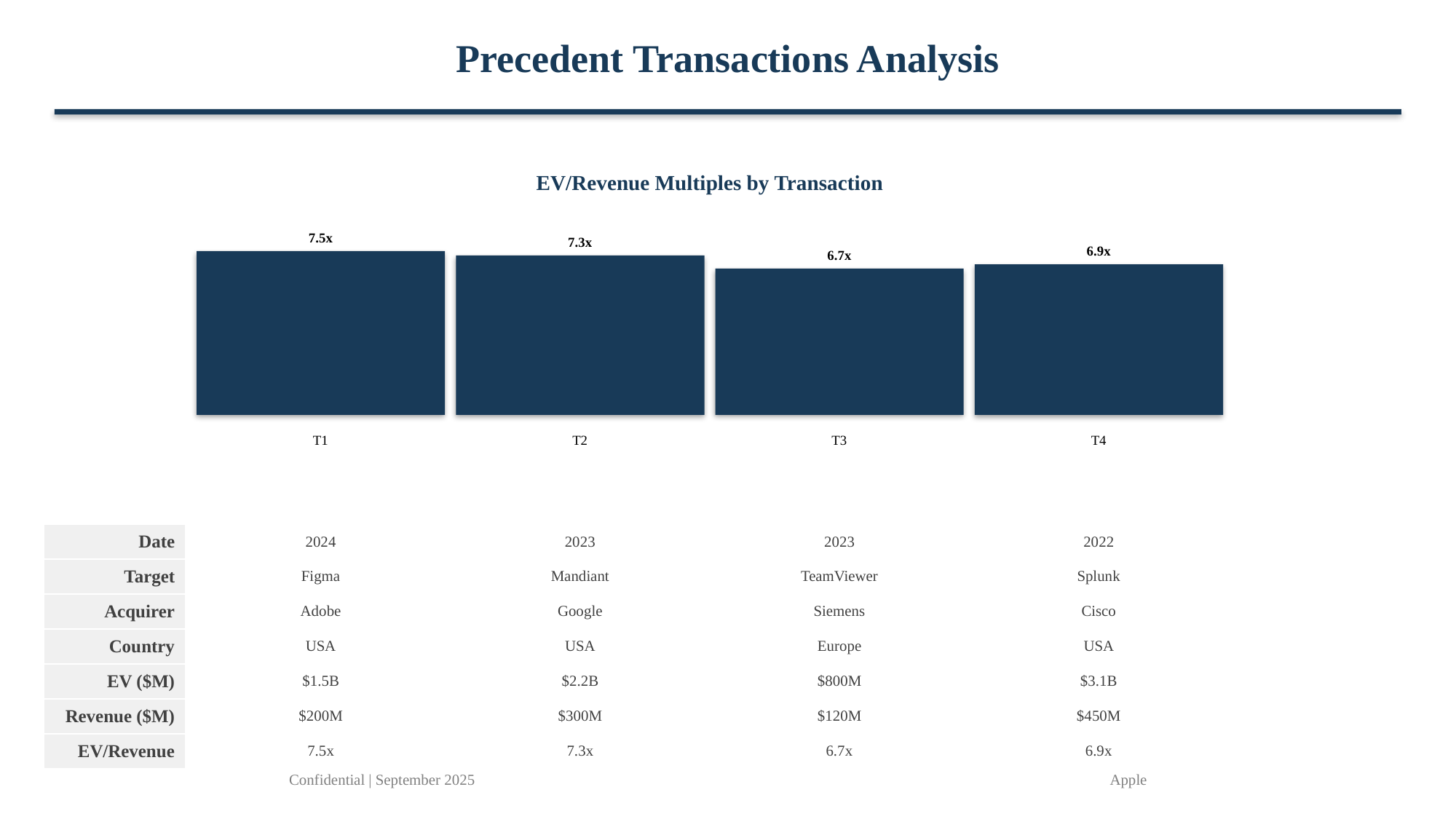

Precedent Transactions Analysis

EV/Revenue Multiples by Transaction
7.5x
7.3x
6.9x
6.7x

T1
T2
T3
T4
| Date |
| --- |
| Target |
| Acquirer |
| Country |
| EV ($M) |
| Revenue ($M) |
| EV/Revenue |
| 2024 | 2023 | 2023 | 2022 |
| --- | --- | --- | --- |
| Figma | Mandiant | TeamViewer | Splunk |
| Adobe | Google | Siemens | Cisco |
| USA | USA | Europe | USA |
| $1.5B | $2.2B | $800M | $3.1B |
| $200M | $300M | $120M | $450M |
| 7.5x | 7.3x | 6.7x | 6.9x |
Confidential | September 2025
Apple